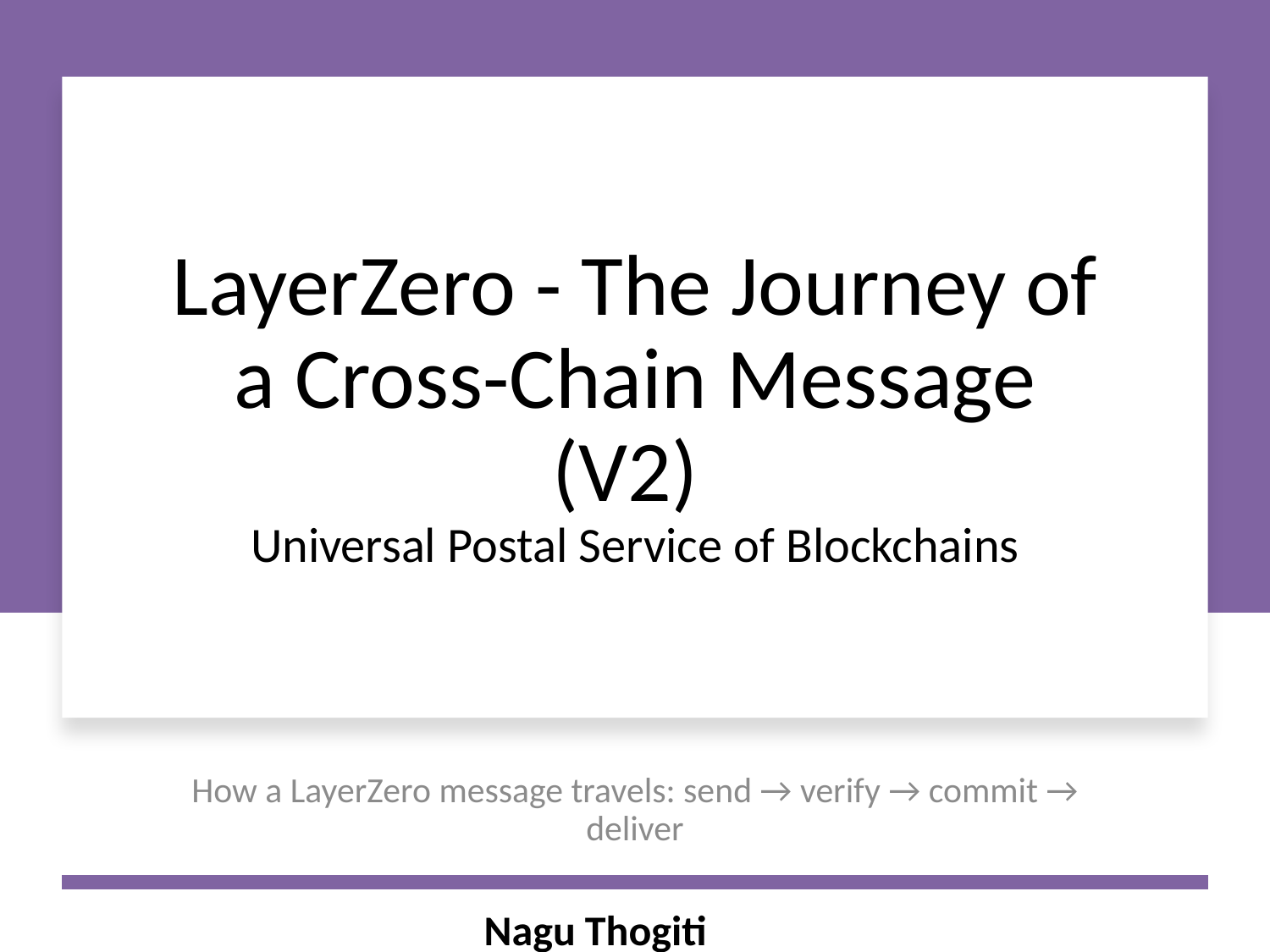

# LayerZero - The Journey of a Cross-Chain Message (V2) Universal Postal Service of Blockchains
How a LayerZero message travels: send → verify → commit → deliver
1
Nagu Thogiti